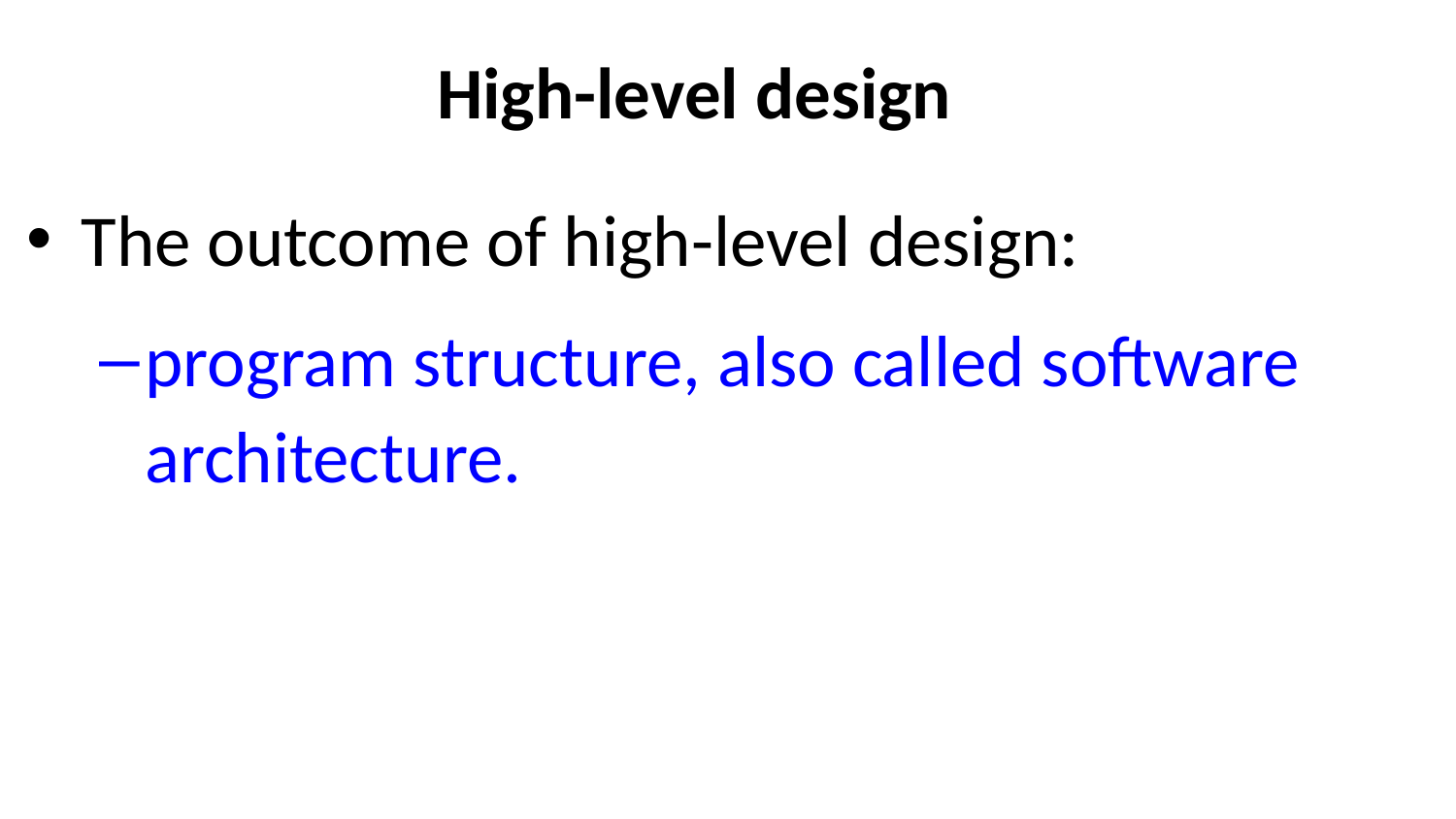

# High-level design
The outcome of high-level design:
program structure, also called software architecture.